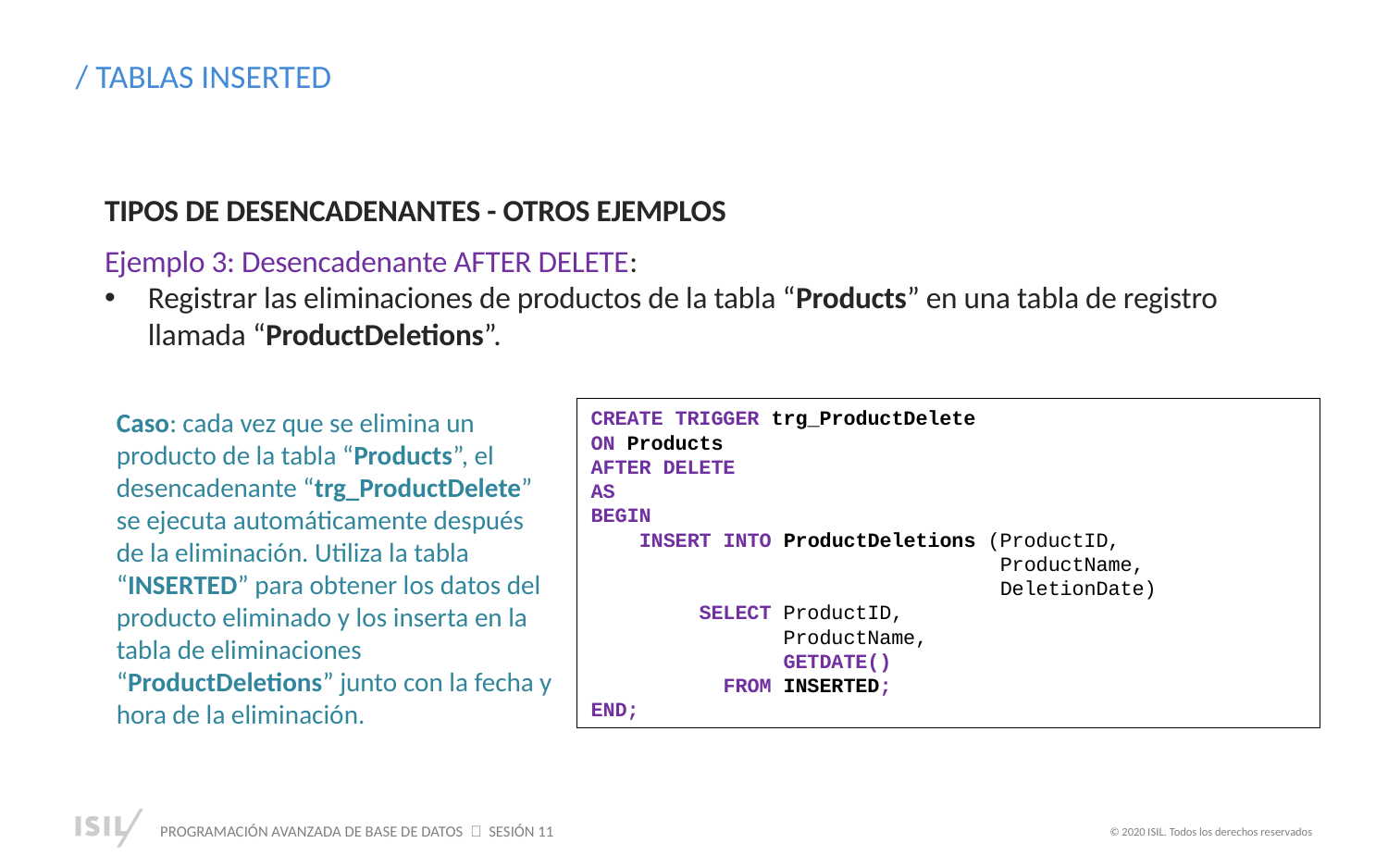

/ TABLAS INSERTED
TIPOS DE DESENCADENANTES - OTROS EJEMPLOS

Ejemplo 3: Desencadenante AFTER DELETE:
Registrar las eliminaciones de productos de la tabla “Products” en una tabla de registro llamada “ProductDeletions”.
Caso: cada vez que se elimina un producto de la tabla “Products”, el desencadenante “trg_ProductDelete” se ejecuta automáticamente después de la eliminación. Utiliza la tabla “INSERTED” para obtener los datos del producto eliminado y los inserta en la tabla de eliminaciones “ProductDeletions” junto con la fecha y hora de la eliminación.
CREATE TRIGGER trg_ProductDelete
ON Products
AFTER DELETE
AS
BEGIN
    INSERT INTO ProductDeletions (ProductID,
                                  ProductName,
                                  DeletionDate)
         SELECT ProductID,
                ProductName,
                GETDATE()
           FROM INSERTED;
END;